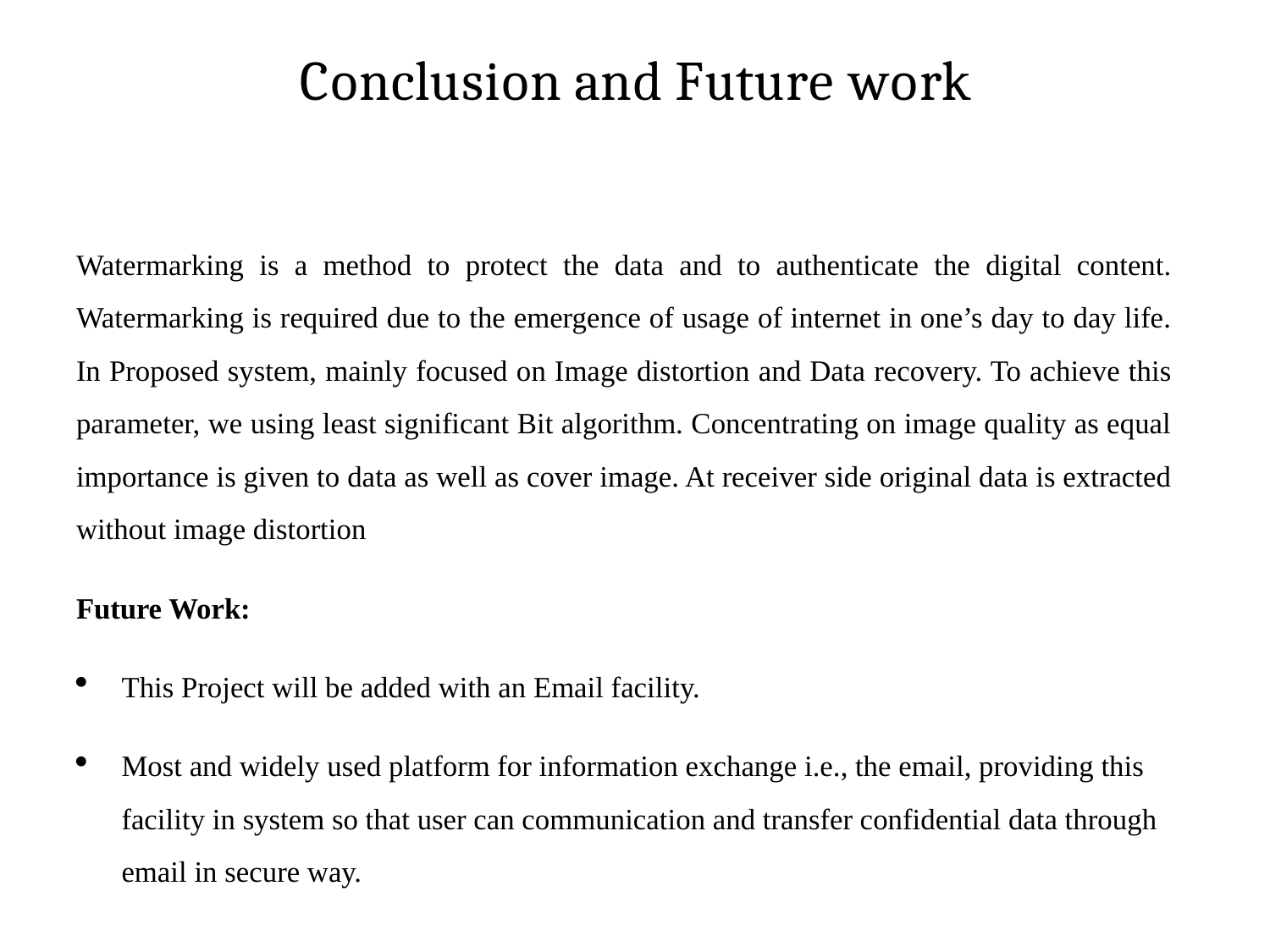

# Conclusion and Future work
Watermarking is a method to protect the data and to authenticate the digital content. Watermarking is required due to the emergence of usage of internet in one’s day to day life. In Proposed system, mainly focused on Image distortion and Data recovery. To achieve this parameter, we using least significant Bit algorithm. Concentrating on image quality as equal importance is given to data as well as cover image. At receiver side original data is extracted without image distortion
Future Work:
This Project will be added with an Email facility.
Most and widely used platform for information exchange i.e., the email, providing this facility in system so that user can communication and transfer confidential data through email in secure way.